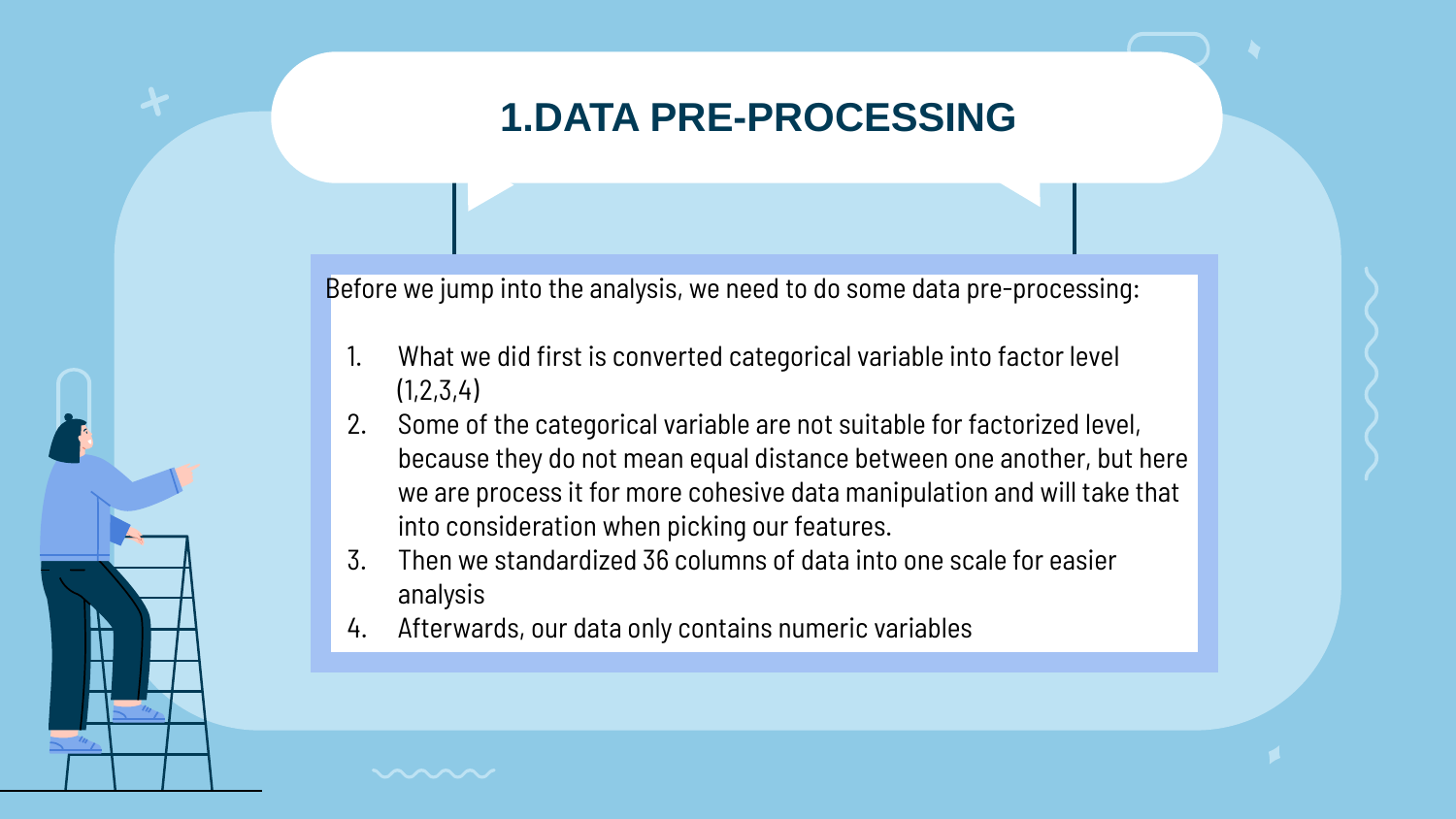

1.DATA PRE-PROCESSING
Before we jump into the analysis, we need to do some data pre-processing:

What we did first is converted categorical variable into factor level (1,2,3,4)
Some of the categorical variable are not suitable for factorized level, because they do not mean equal distance between one another, but here we are process it for more cohesive data manipulation and will take that into consideration when picking our features.
Then we standardized 36 columns of data into one scale for easier analysis
Afterwards, our data only contains numeric variables